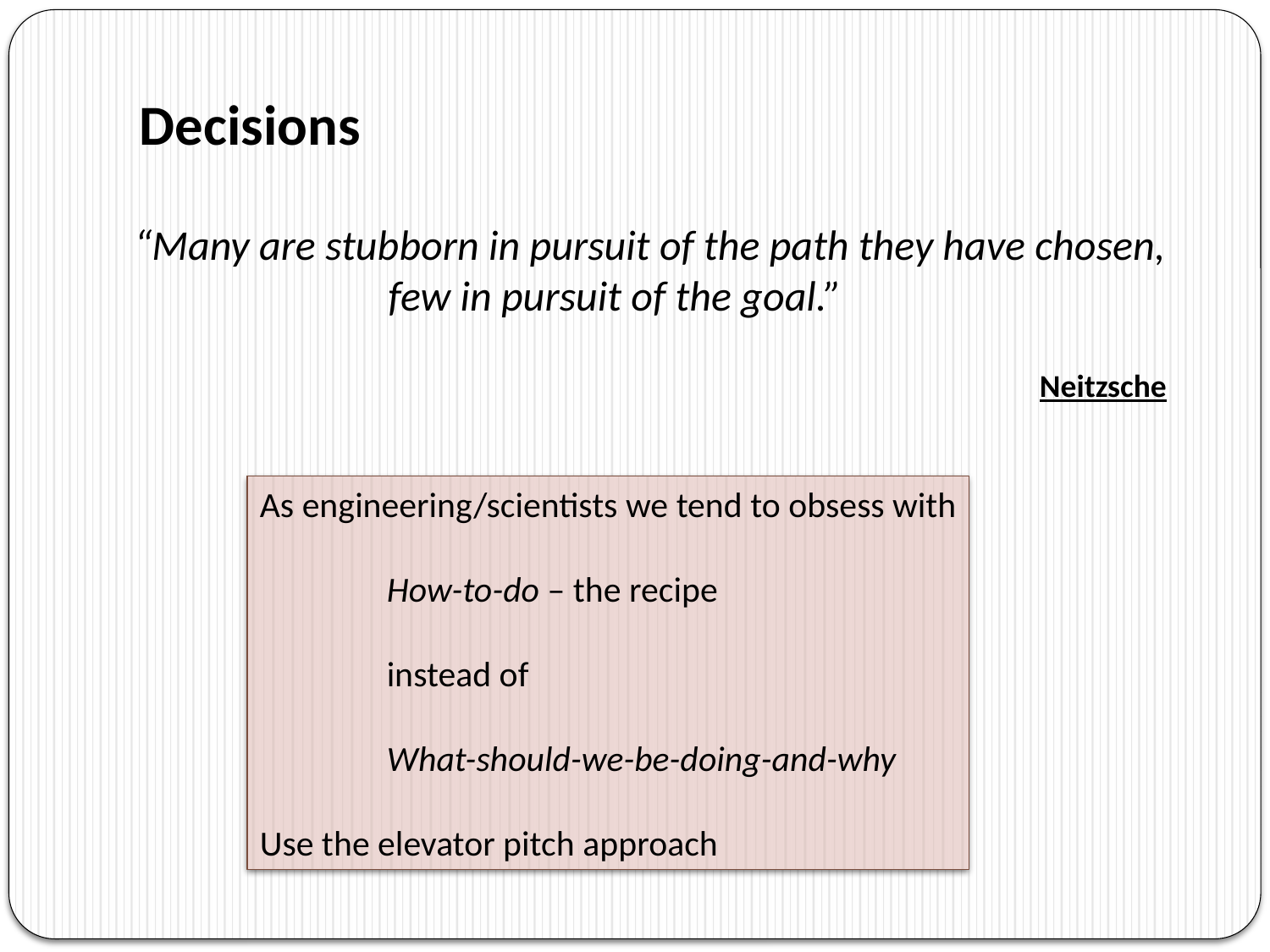

# Decisions
“Many are stubborn in pursuit of the path they have chosen,
		few in pursuit of the goal.”
Neitzsche
As engineering/scientists we tend to obsess with

	How-to-do – the recipe

	instead of

	What-should-we-be-doing-and-why

Use the elevator pitch approach